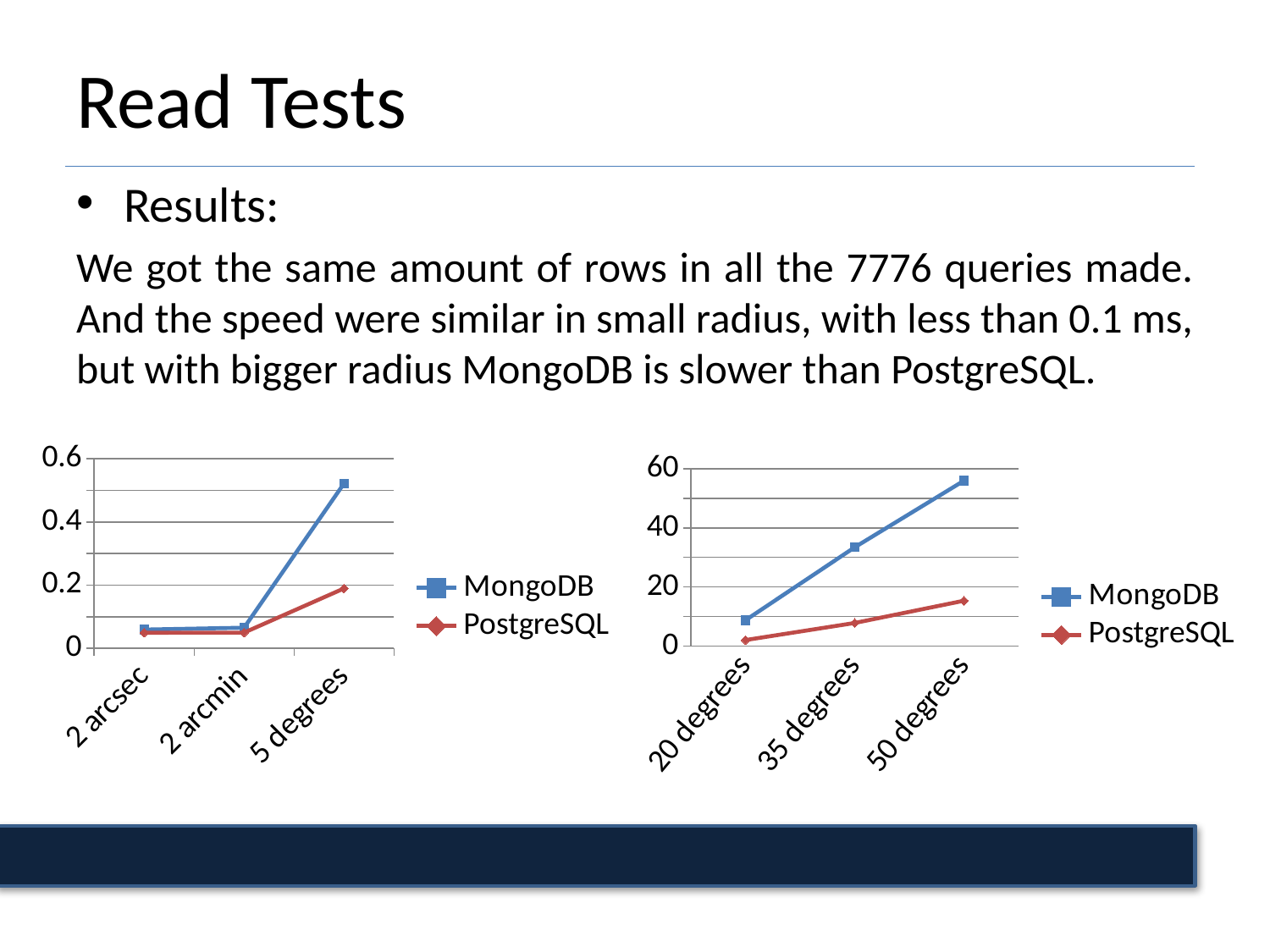

# Read Tests
Results:
We got the same amount of rows in all the 7776 queries made. And the speed were similar in small radius, with less than 0.1 ms, but with bigger radius MongoDB is slower than PostgreSQL.

### Chart

| Category | MongoDB | PostgreSQL |
|---|---|---|
| 2 arcsec | 0.0594135802 | 0.04938734567 |
| 2 arcmin | 0.0652336081 | 0.04964043209 |
| 5 degrees | 0.5216049382 | 0.18964429012 |

### Chart

| Category | MongoDB | PostgreSQL |
|---|---|---|
| 20 degrees | 8.762345679 | 2.05688194444 |
| 35 degrees | 33.43287037 | 7.83297376543 |
| 50 degrees | 55.912037037 | 15.3577060185 |